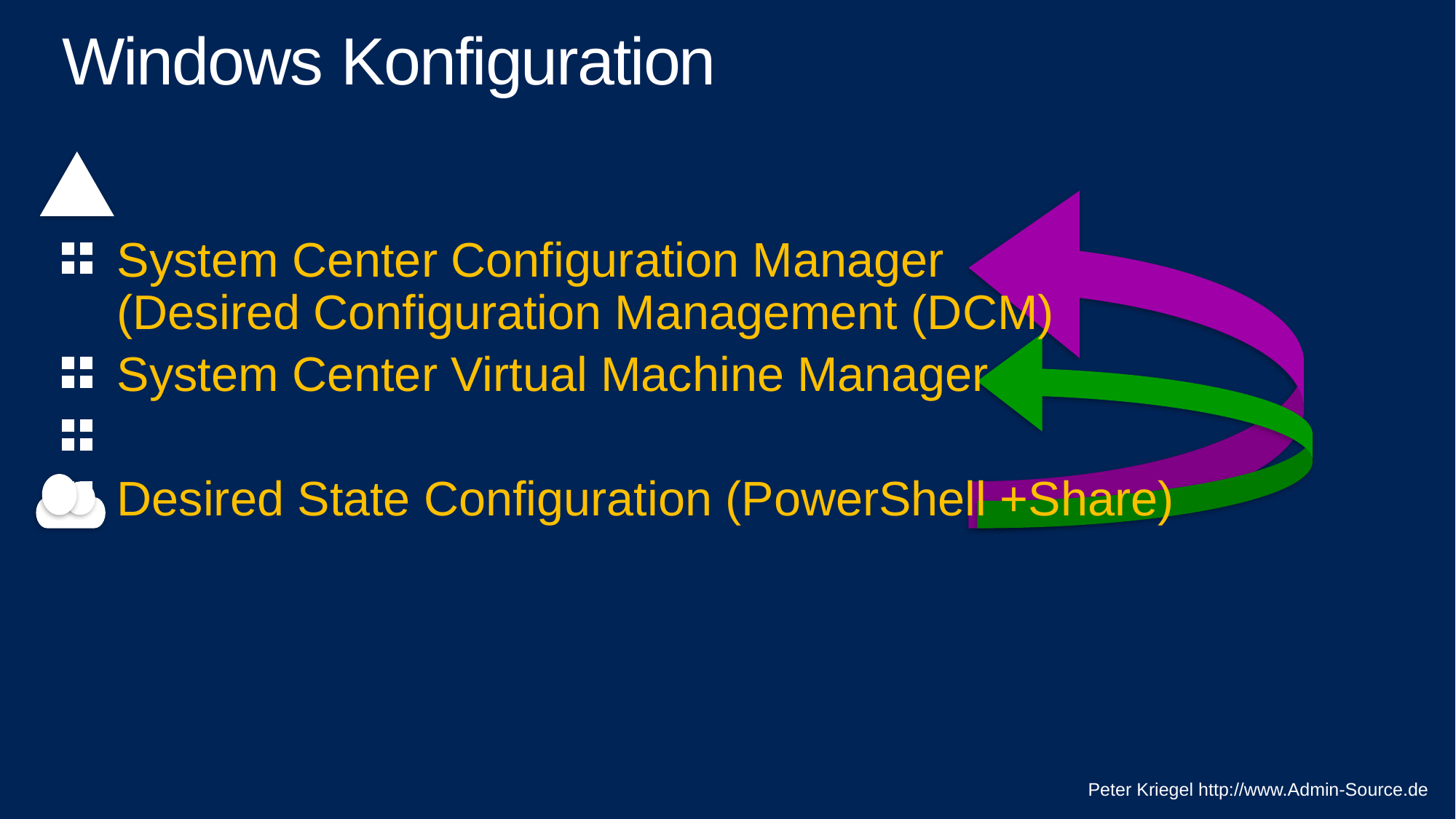

# Windows Konfiguration

System Center Configuration Manager
(Desired Configuration Management (DCM)
System Center Virtual Machine Manager

Desired State Configuration (PowerShell +Share)